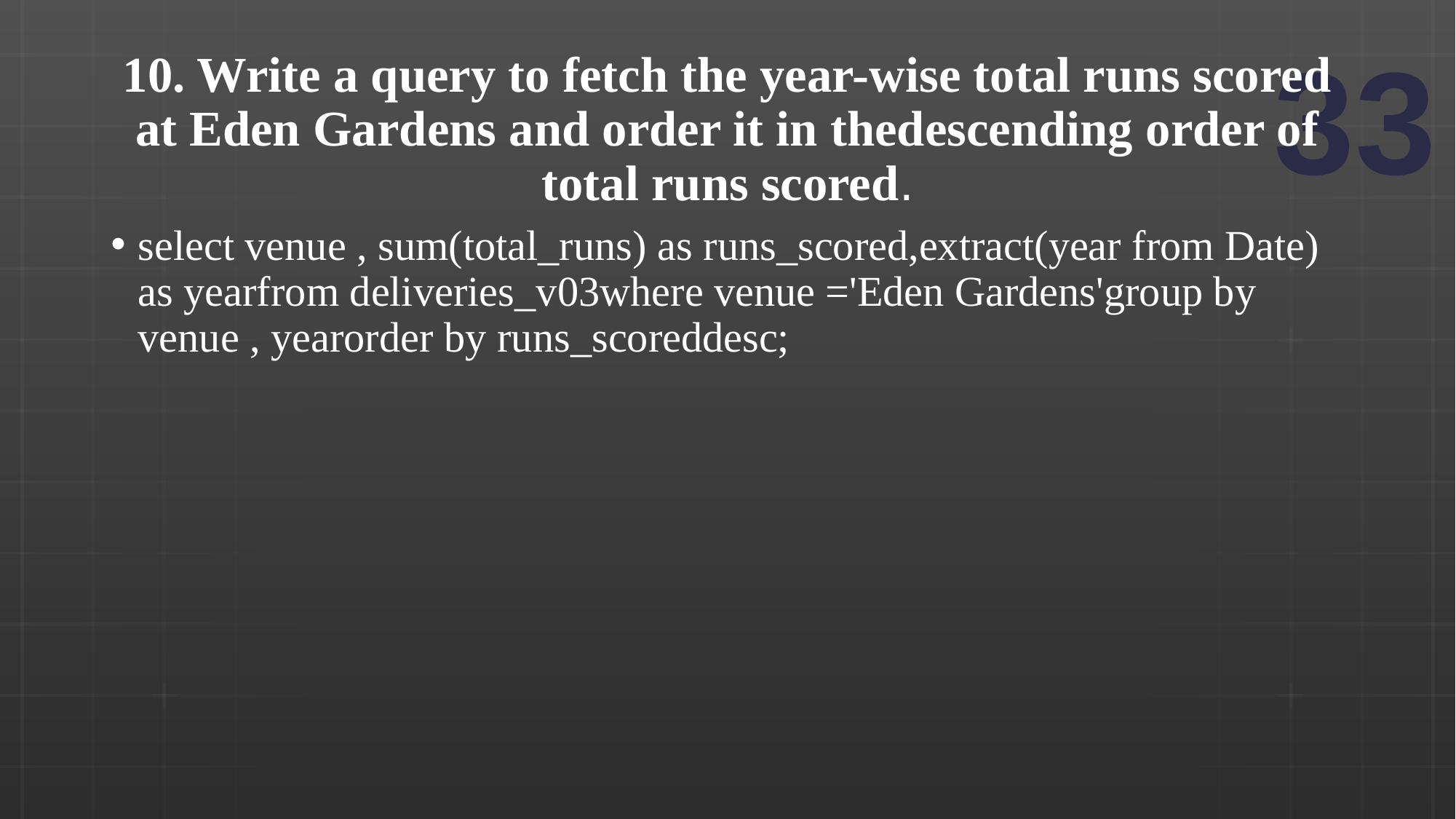

# 10. Write a query to fetch the year-wise total runs scored at Eden Gardens and order it in thedescending order of total runs scored.
select venue , sum(total_runs) as runs_scored,extract(year from Date) as yearfrom deliveries_v03where venue ='Eden Gardens'group by venue , yearorder by runs_scoreddesc;